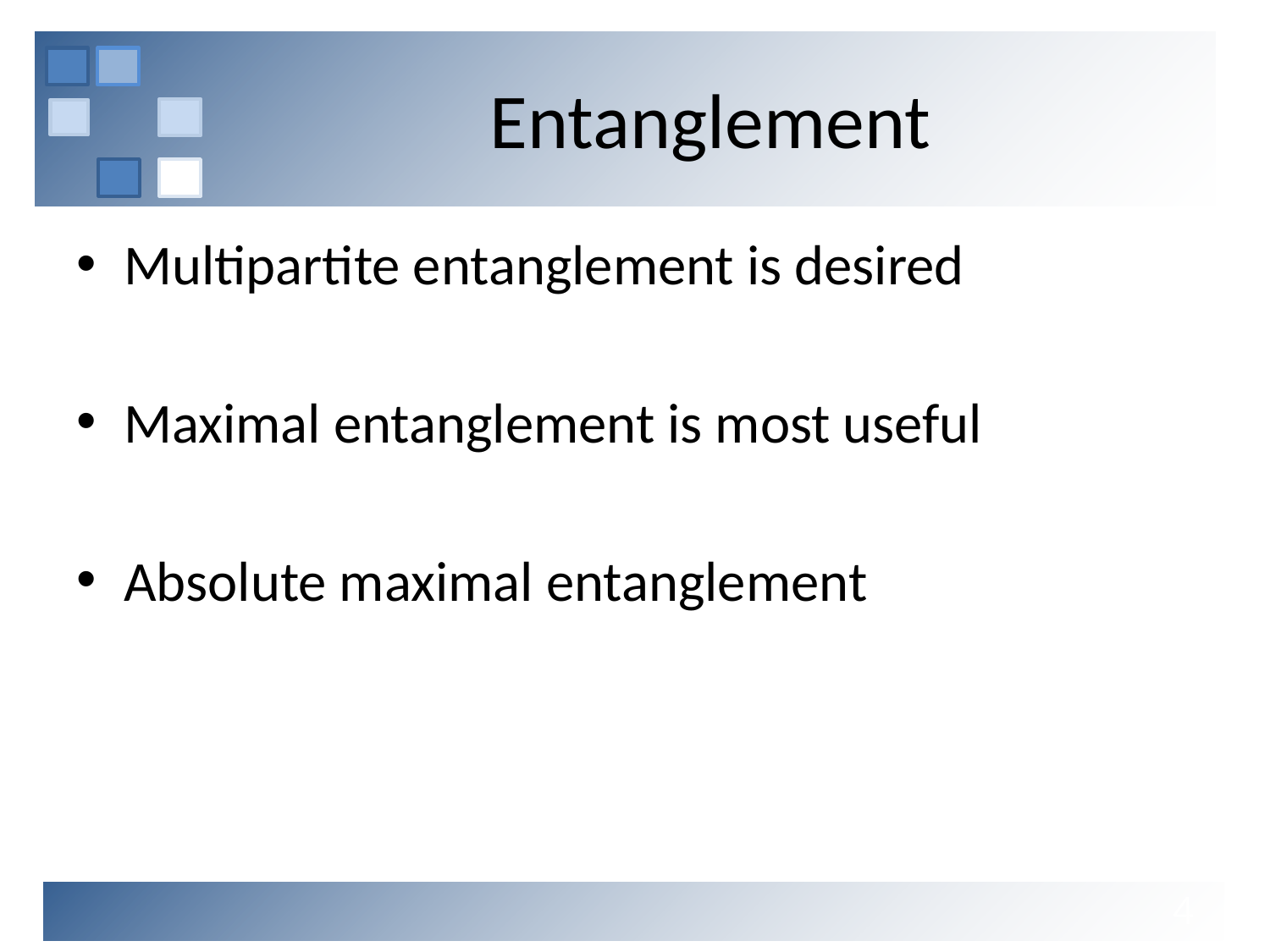

# Entanglement
Multipartite entanglement is desired

Maximal entanglement is most useful

Absolute maximal entanglement

4